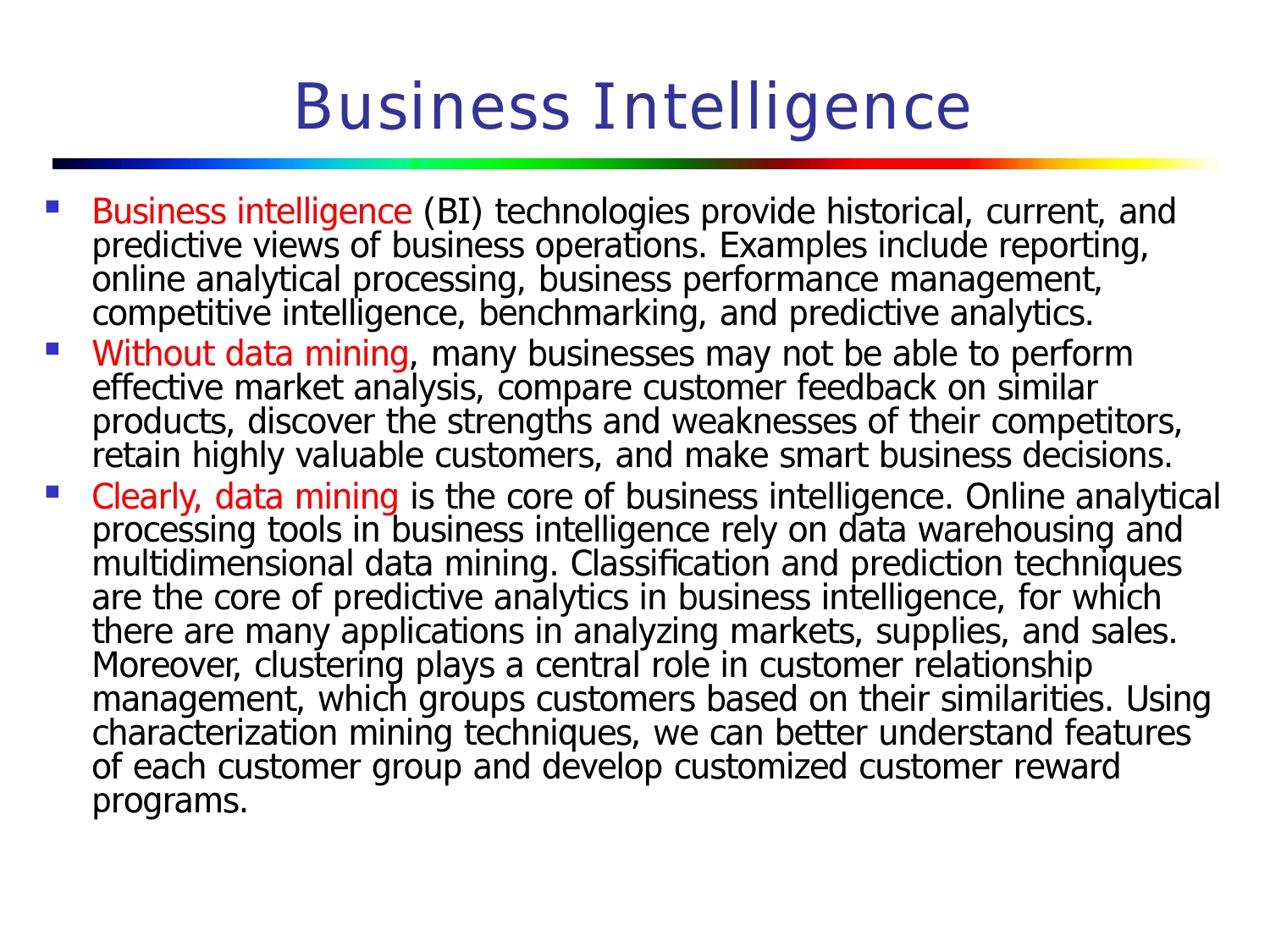

# Business Intelligence
Business intelligence (BI) technologies provide historical, current, and predictive views of business operations. Examples include reporting, online analytical processing, business performance management, competitive intelligence, benchmarking, and predictive analytics.
Without data mining, many businesses may not be able to perform effective market analysis, compare customer feedback on similar products, discover the strengths and weaknesses of their competitors, retain highly valuable customers, and make smart business decisions.
Clearly, data mining is the core of business intelligence. Online analytical processing tools in business intelligence rely on data warehousing and multidimensional data mining. Classification and prediction techniques are the core of predictive analytics in business intelligence, for which there are many applications in analyzing markets, supplies, and sales. Moreover, clustering plays a central role in customer relationship management, which groups customers based on their similarities. Using characterization mining techniques, we can better understand features of each customer group and develop customized customer reward programs.